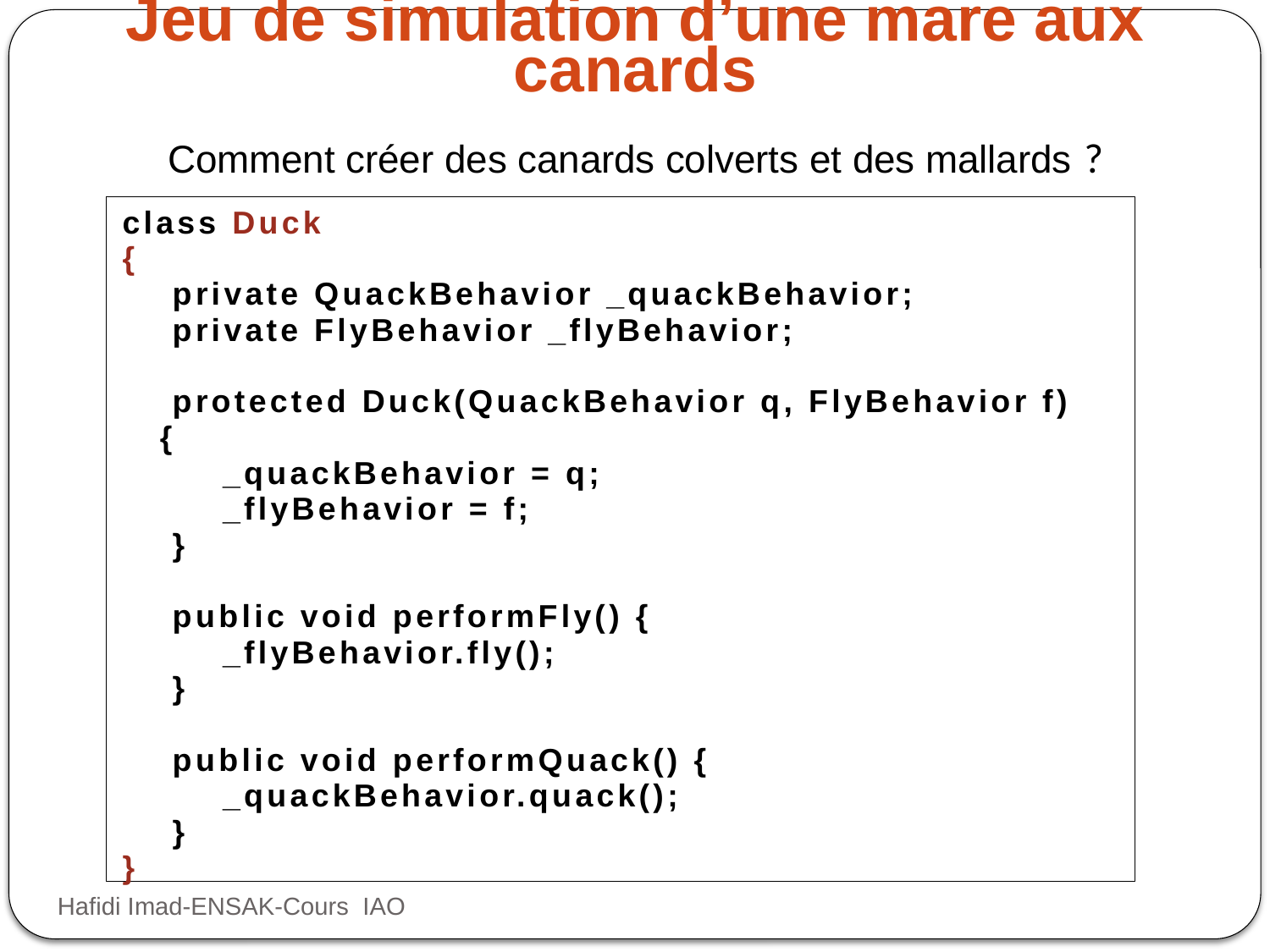

# Jeu de simulation d’une mare aux canards
Comment créer des canards colverts et des mallards ?

class Duck
{
    private QuackBehavior _quackBehavior;
    private FlyBehavior _flyBehavior;

    protected Duck(QuackBehavior q, FlyBehavior f)
   {
        _quackBehavior = q;
        _flyBehavior = f;
    }

    public void performFly() {
        _flyBehavior.fly();
    }

    public void performQuack() {
        _quackBehavior.quack();
    }
}
Hafidi Imad-ENSAK-Cours  IAO